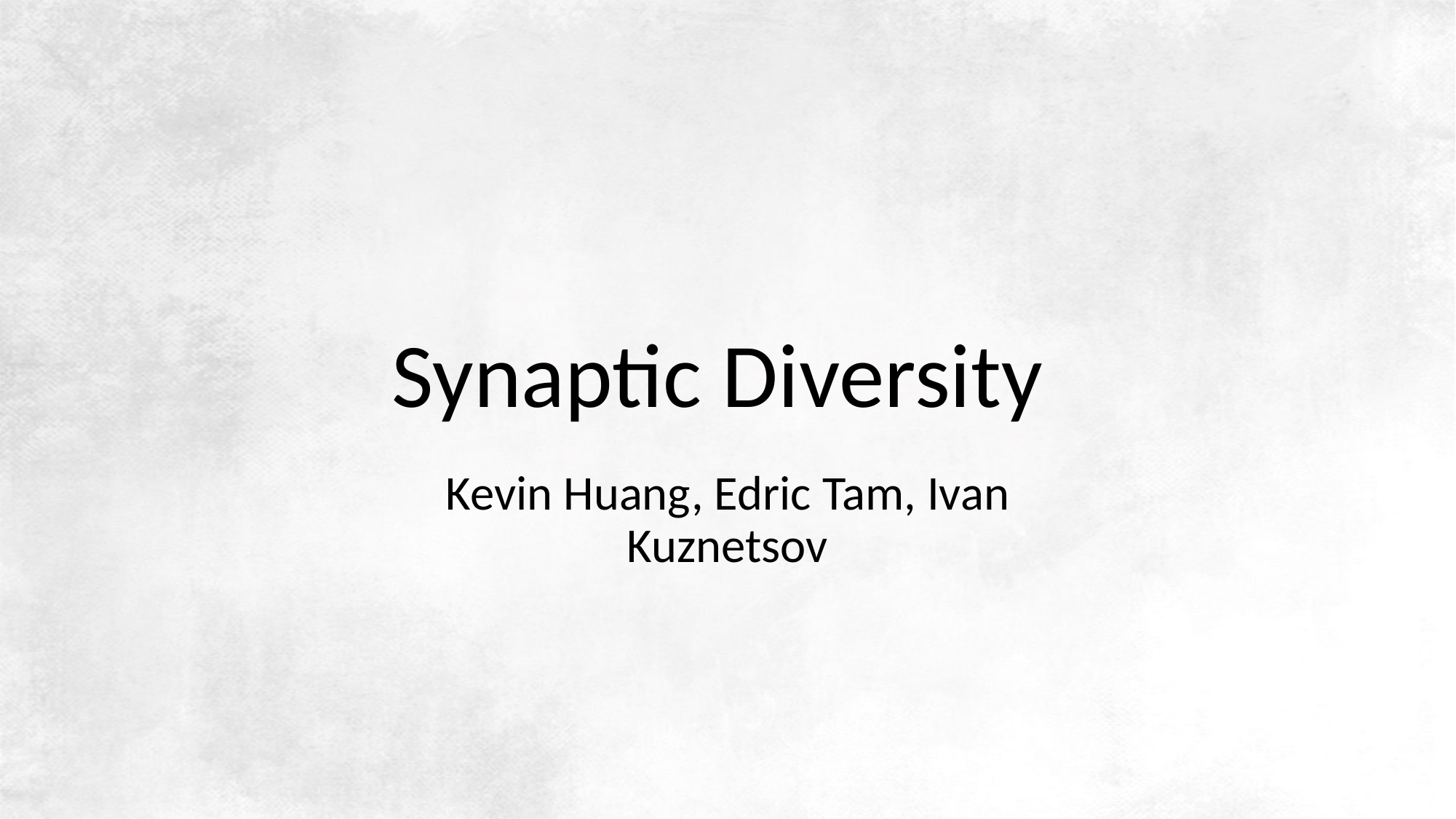

# Synaptic Diversity
Kevin Huang, Edric Tam, Ivan Kuznetsov